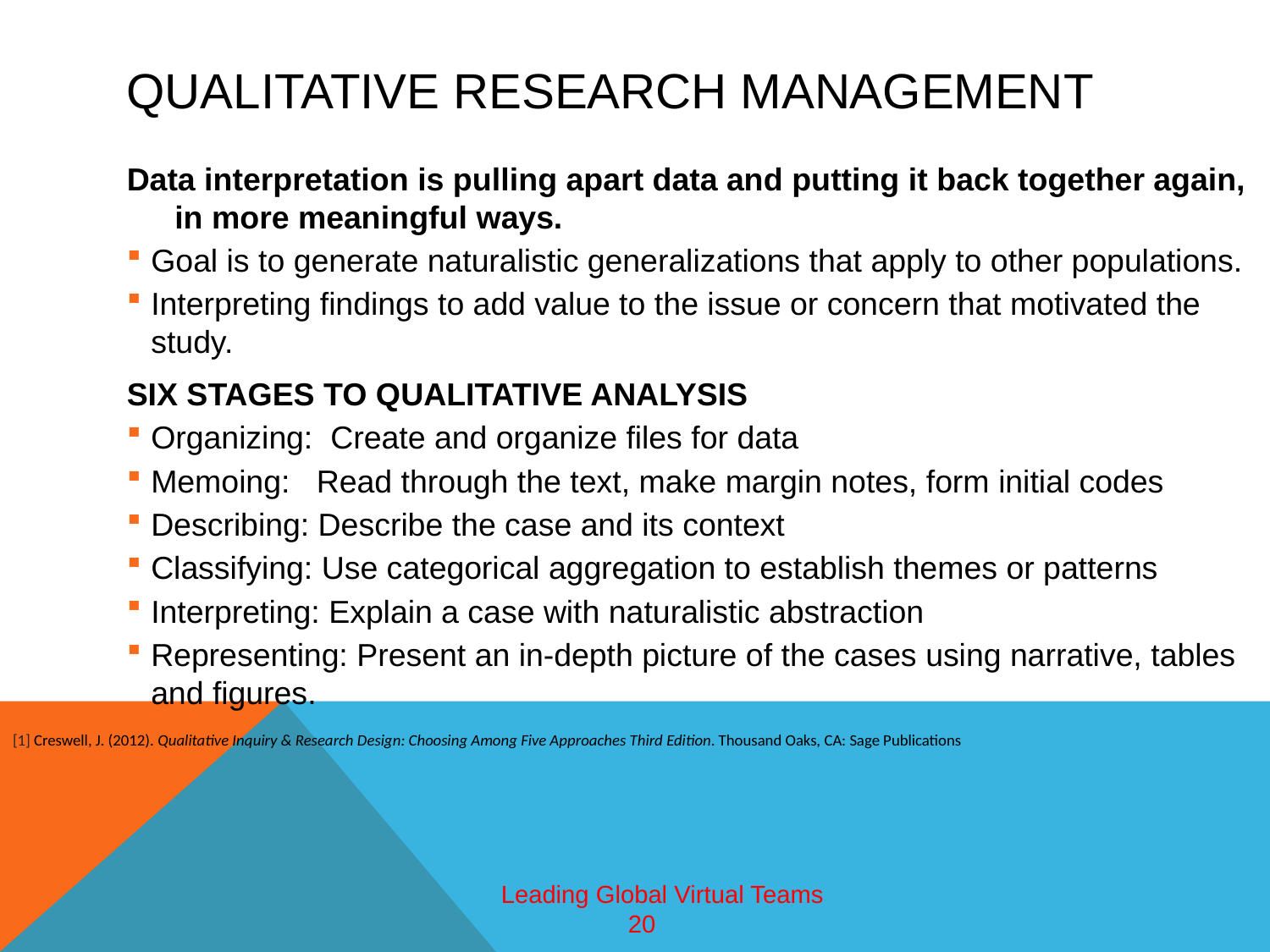

# Qualitative research management
Data interpretation is pulling apart data and putting it back together again, in more meaningful ways.
Goal is to generate naturalistic generalizations that apply to other populations.
Interpreting findings to add value to the issue or concern that motivated the study.
Six Stages to qualitative analysis
Organizing:  Create and organize files for data
Memoing:   Read through the text, make margin notes, form initial codes
Describing: Describe the case and its context
Classifying: Use categorical aggregation to establish themes or patterns
Interpreting: Explain a case with naturalistic abstraction
Representing: Present an in-depth picture of the cases using narrative, tables and figures.

[1] Creswell, J. (2012). Qualitative Inquiry & Research Design: Choosing Among Five Approaches Third Edition. Thousand Oaks, CA: Sage Publications